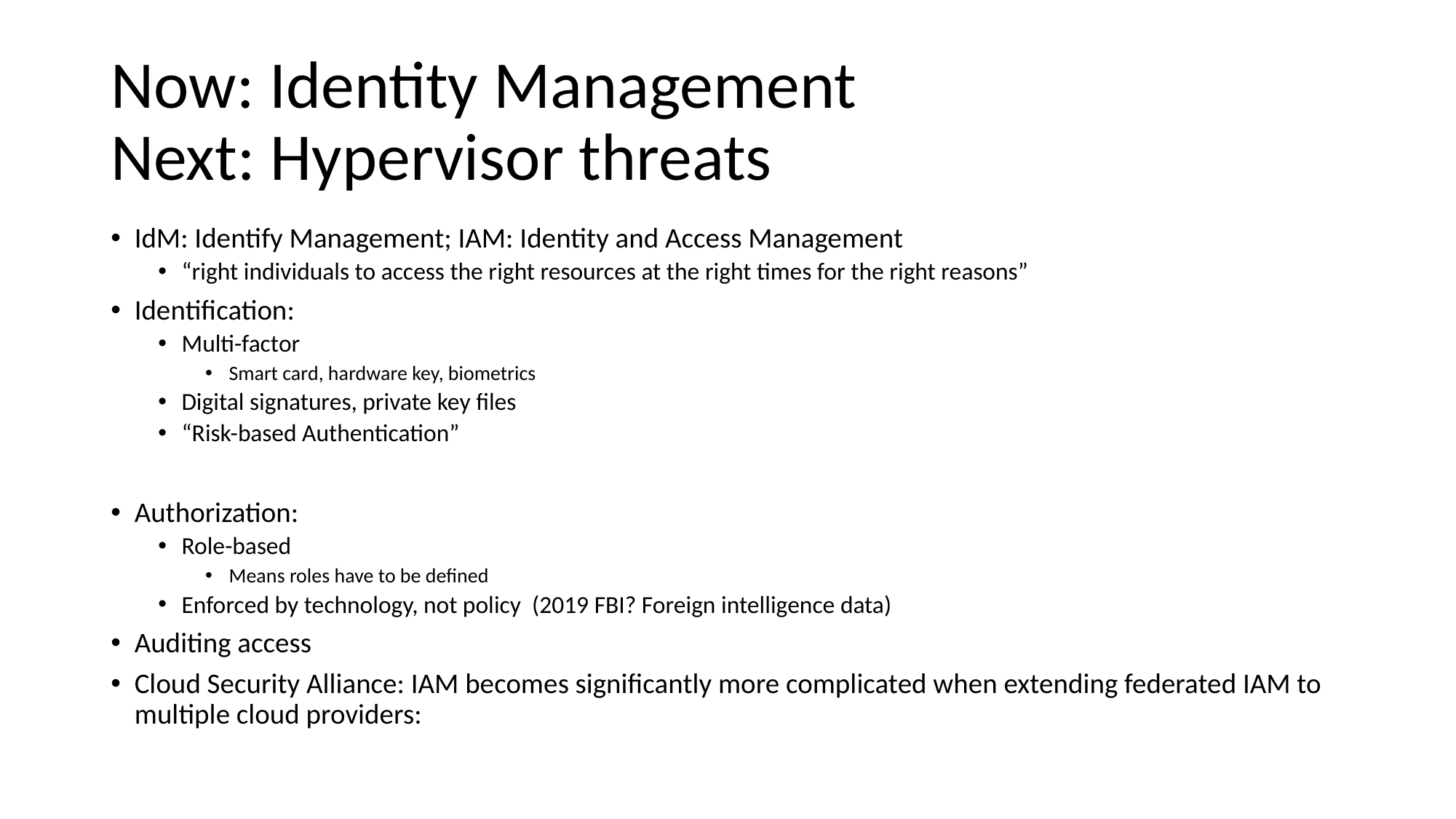

# Now: Identity Management Next: Hypervisor threats
IdM: Identify Management; IAM: Identity and Access Management
“right individuals to access the right resources at the right times for the right reasons”
Identification:
Multi-factor
Smart card, hardware key, biometrics
Digital signatures, private key files
“Risk-based Authentication”

Authorization:
Role-based
Means roles have to be defined
Enforced by technology, not policy  (2019 FBI? Foreign intelligence data)
Auditing access
Cloud Security Alliance: IAM becomes significantly more complicated when extending federated IAM to multiple cloud providers: